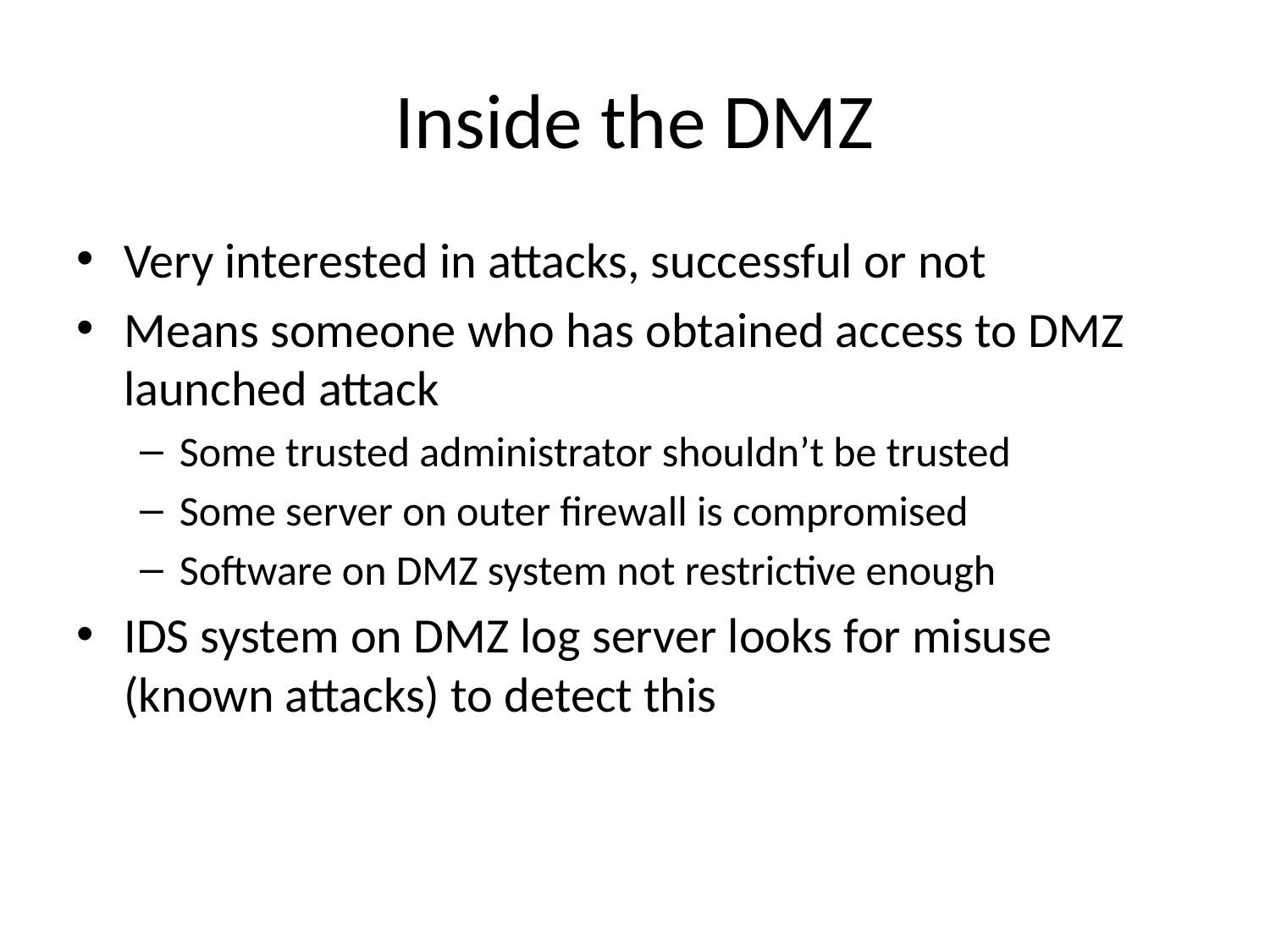

# Inside the DMZ
Very interested in attacks, successful or not
Means someone who has obtained access to DMZ launched attack
Some trusted administrator shouldn’t be trusted
Some server on outer firewall is compromised
Software on DMZ system not restrictive enough
IDS system on DMZ log server looks for misuse (known attacks) to detect this